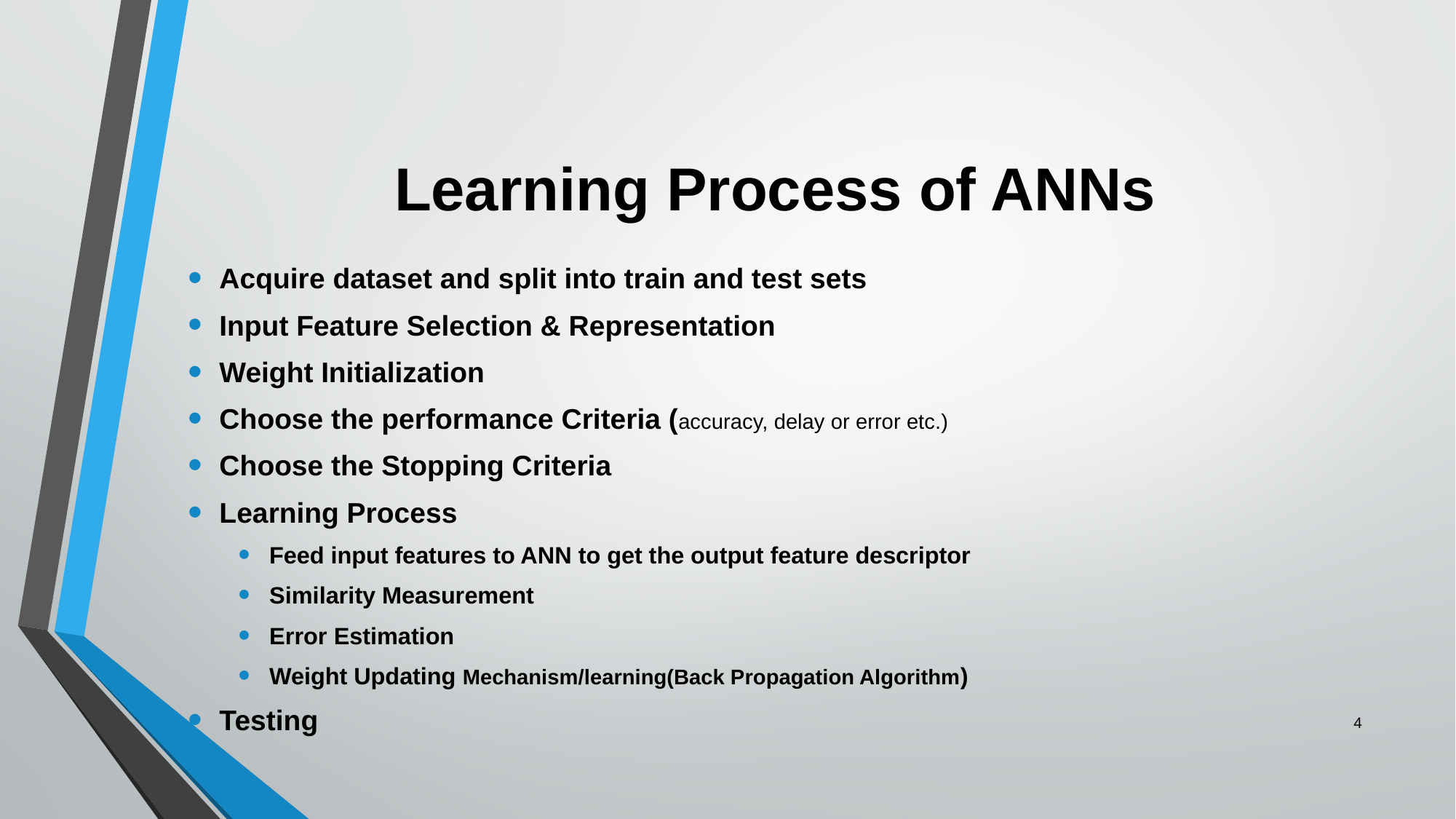

# Learning Process of ANNs
Acquire dataset and split into train and test sets
Input Feature Selection & Representation
Weight Initialization
Choose the performance Criteria (accuracy, delay or error etc.)
Choose the Stopping Criteria
Learning Process
Feed input features to ANN to get the output feature descriptor
Similarity Measurement
Error Estimation
Weight Updating Mechanism/learning(Back Propagation Algorithm)
Testing
4